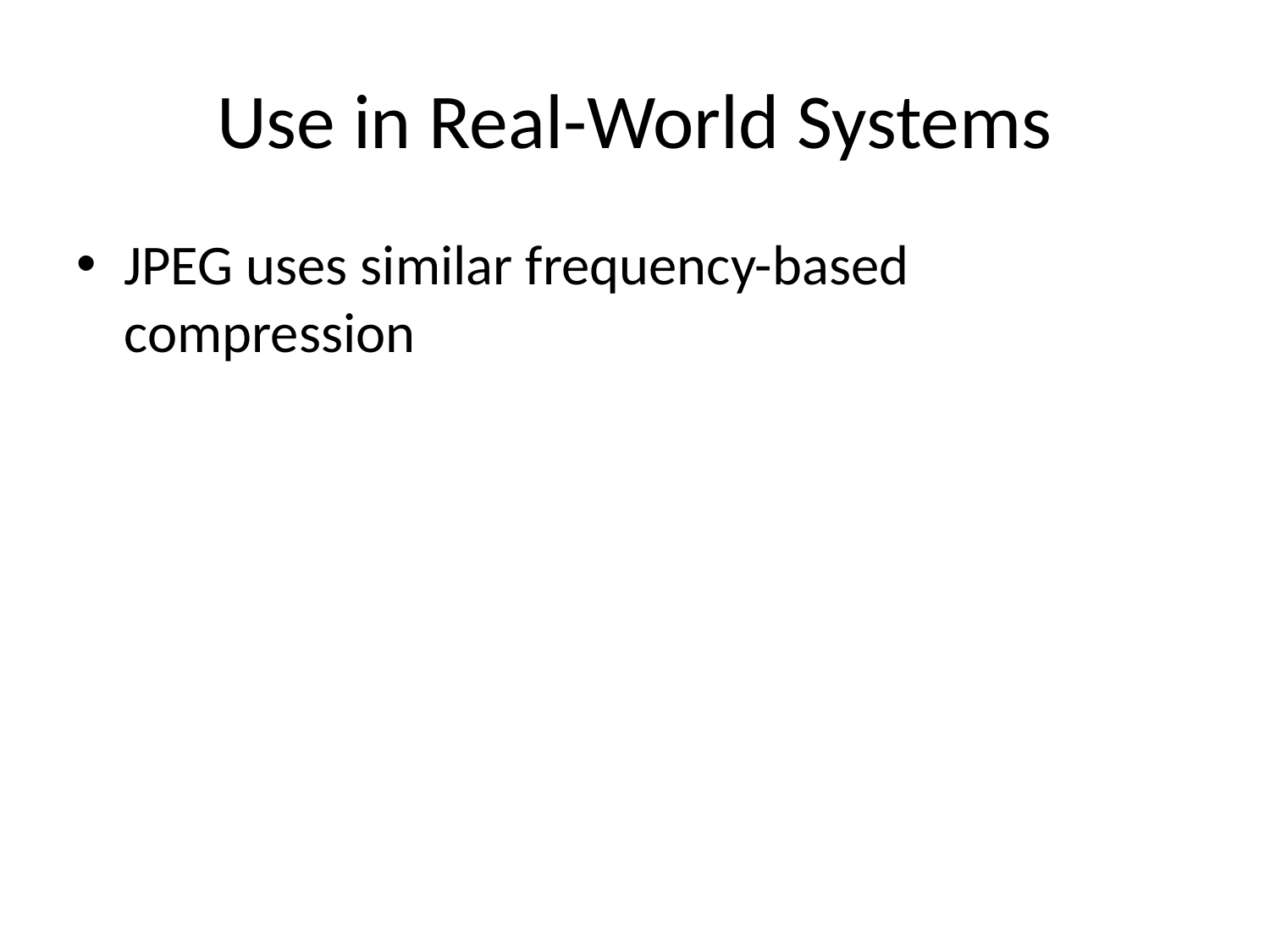

# Use in Real-World Systems
JPEG uses similar frequency-based compression